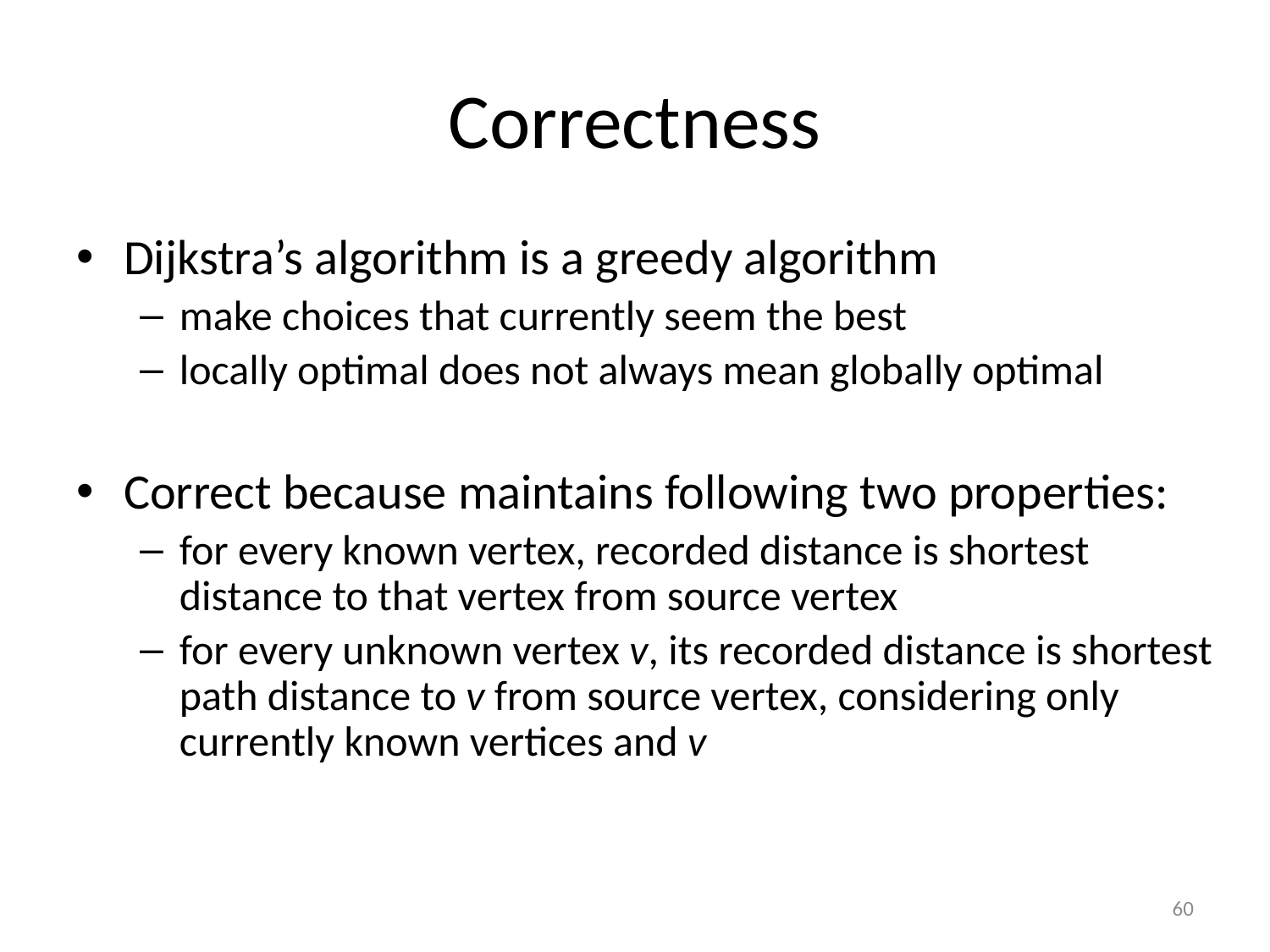

# Correctness
Dijkstra’s algorithm is a greedy algorithm
make choices that currently seem the best
locally optimal does not always mean globally optimal

Correct because maintains following two properties:
for every known vertex, recorded distance is shortest distance to that vertex from source vertex
for every unknown vertex v, its recorded distance is shortest path distance to v from source vertex, considering only currently known vertices and v

60